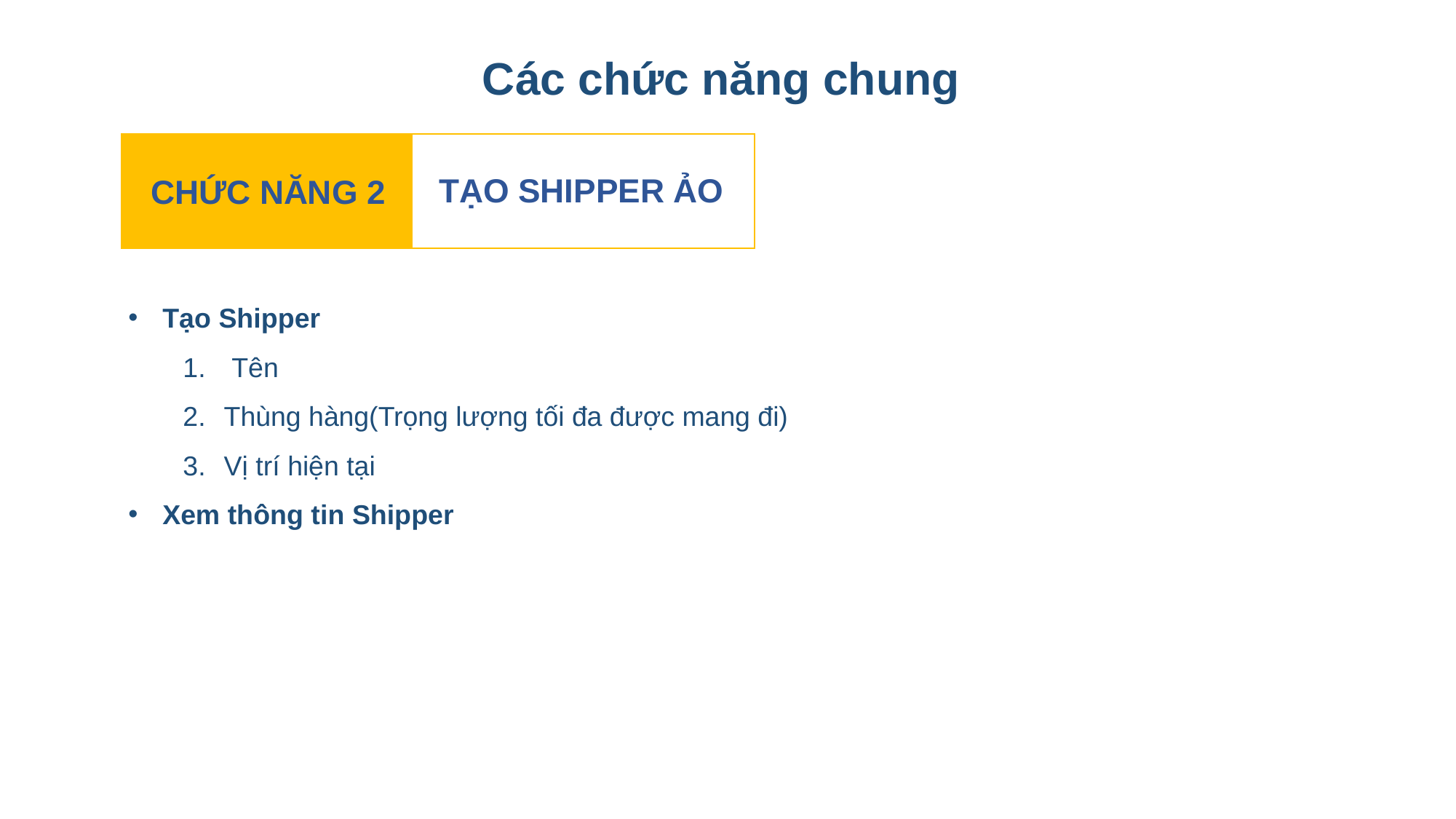

Các chức năng chung

TẠO SHIPPER ẢO
CHỨC NĂNG 2
Tạo Shipper
 Tên
Thùng hàng(Trọng lượng tối đa được mang đi)
Vị trí hiện tại
Xem thông tin Shipper